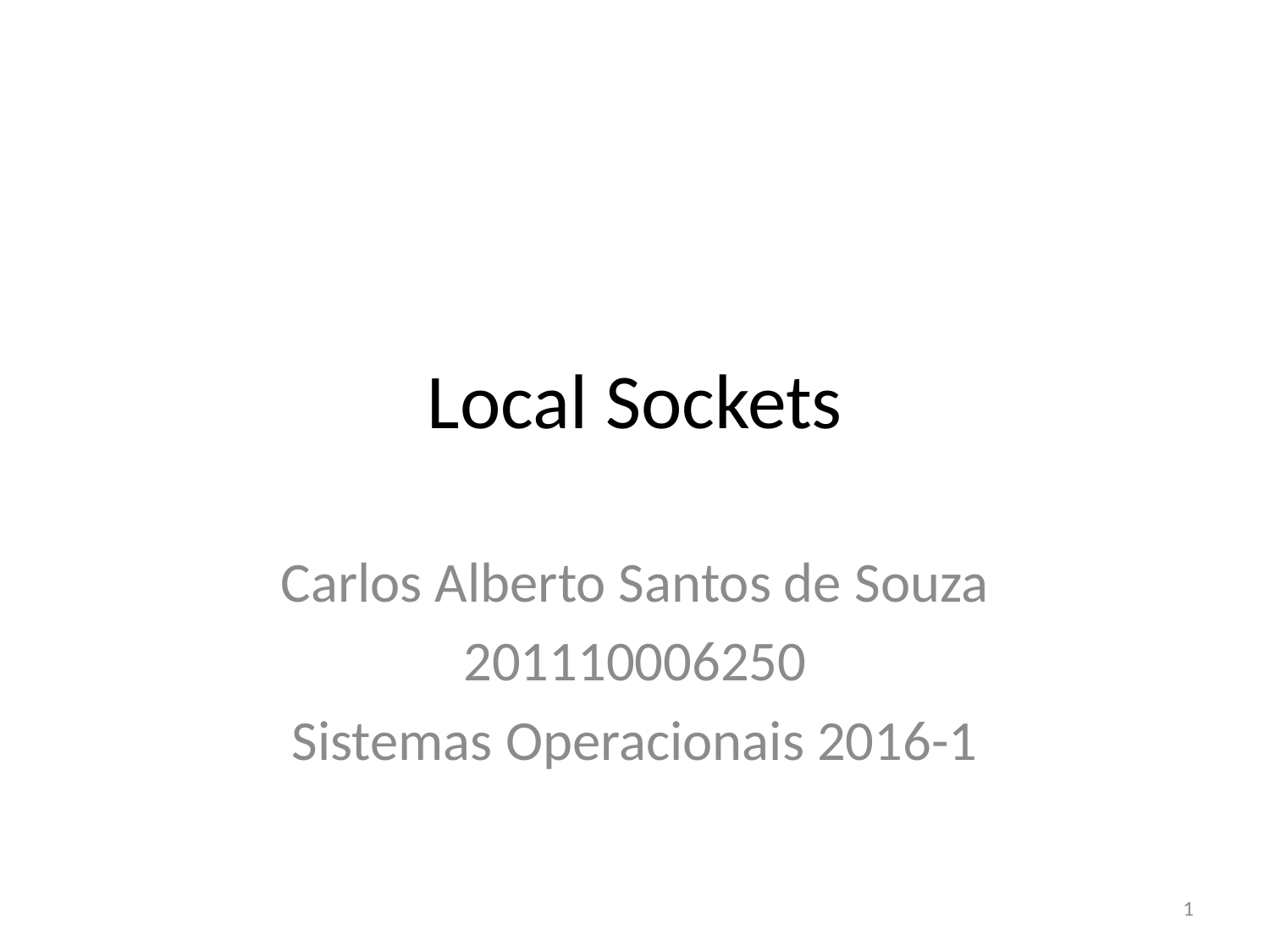

# Local Sockets
Carlos Alberto Santos de Souza
201110006250
Sistemas Operacionais 2016-1
1